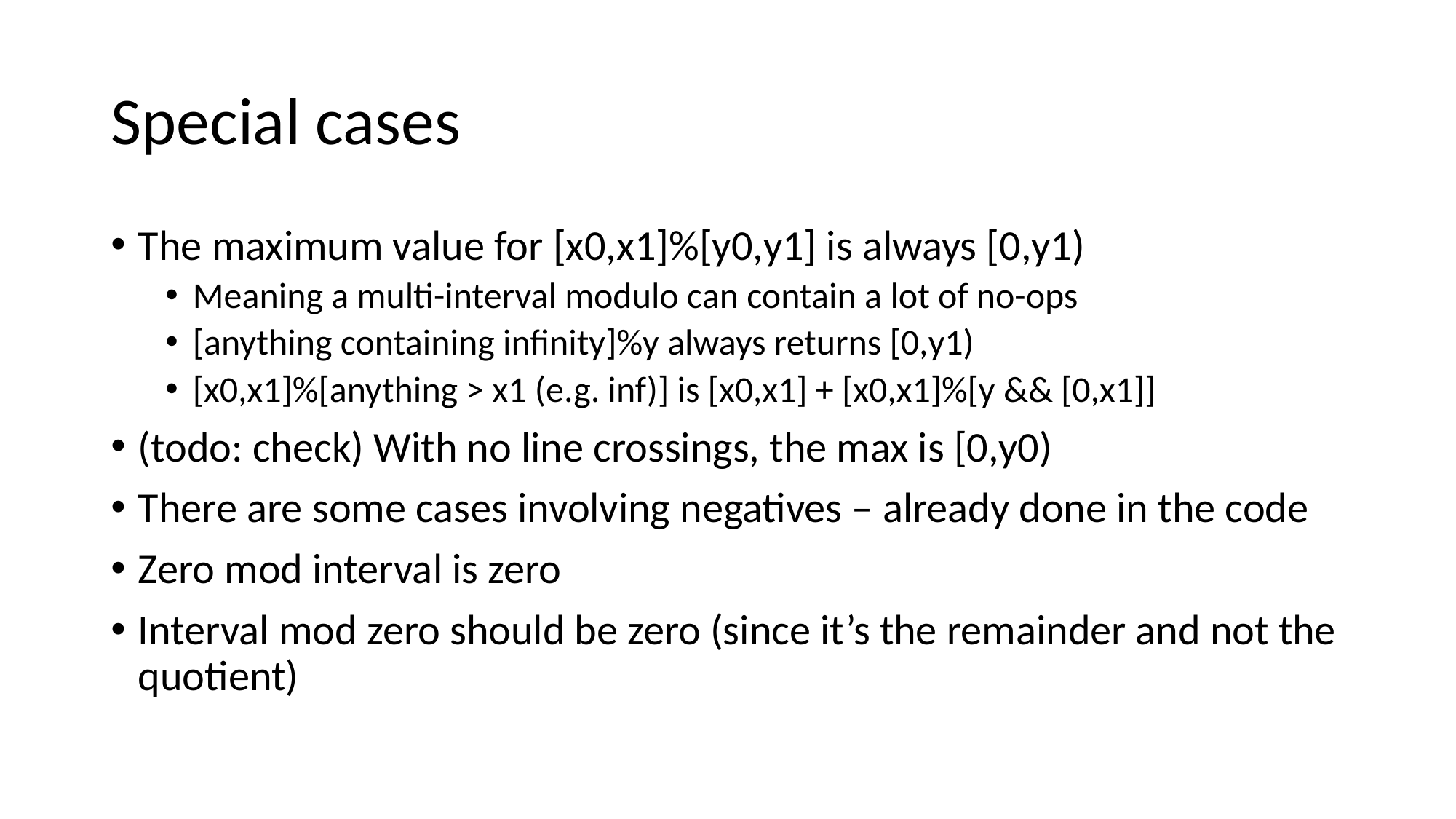

# Special cases
The maximum value for [x0,x1]%[y0,y1] is always [0,y1)
Meaning a multi-interval modulo can contain a lot of no-ops
[anything containing infinity]%y always returns [0,y1)
[x0,x1]%[anything > x1 (e.g. inf)] is [x0,x1] + [x0,x1]%[y && [0,x1]]
(todo: check) With no line crossings, the max is [0,y0)
There are some cases involving negatives – already done in the code
Zero mod interval is zero
Interval mod zero should be zero (since it’s the remainder and not the quotient)